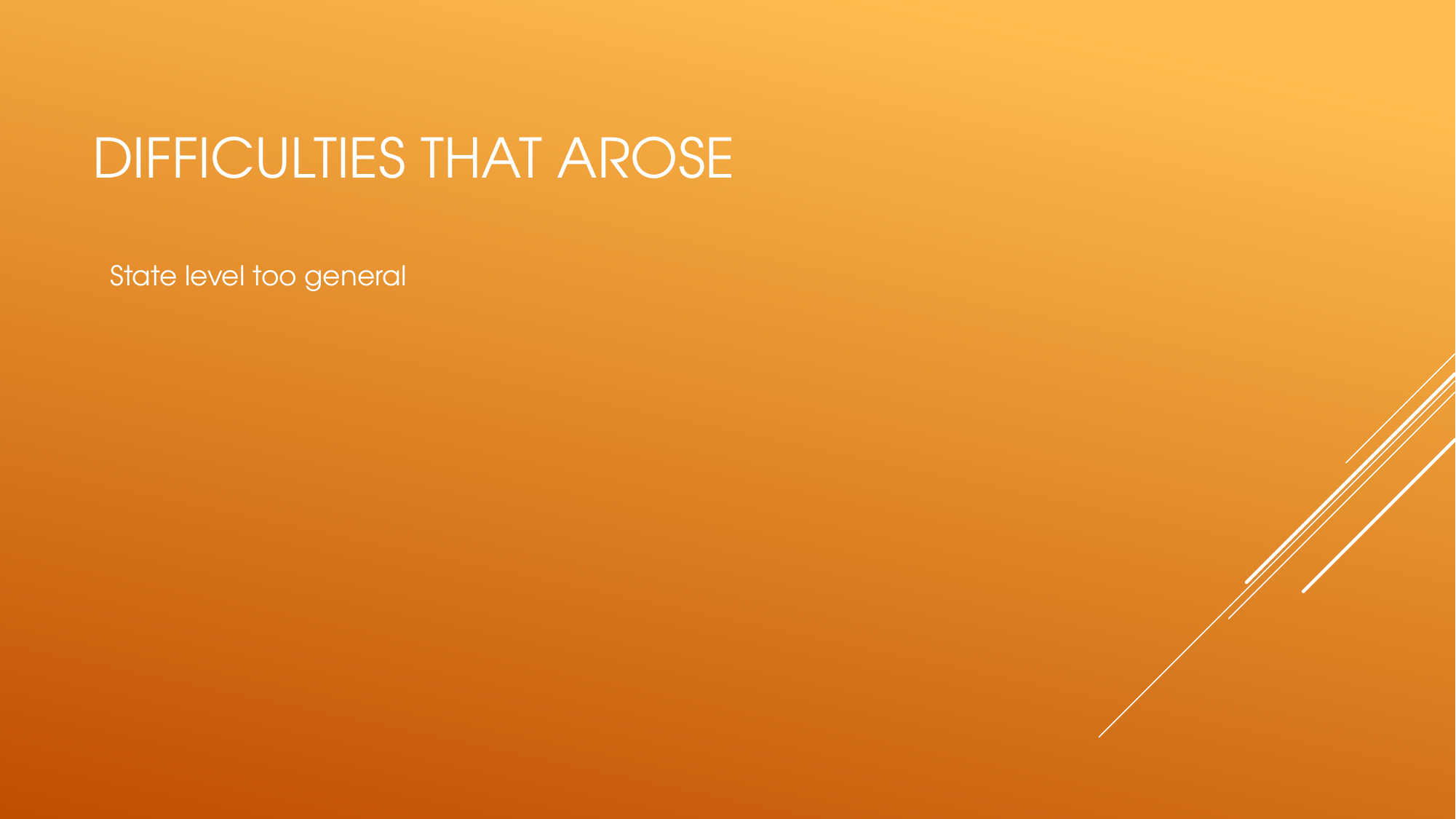

# Difficulties that arose
State level too general